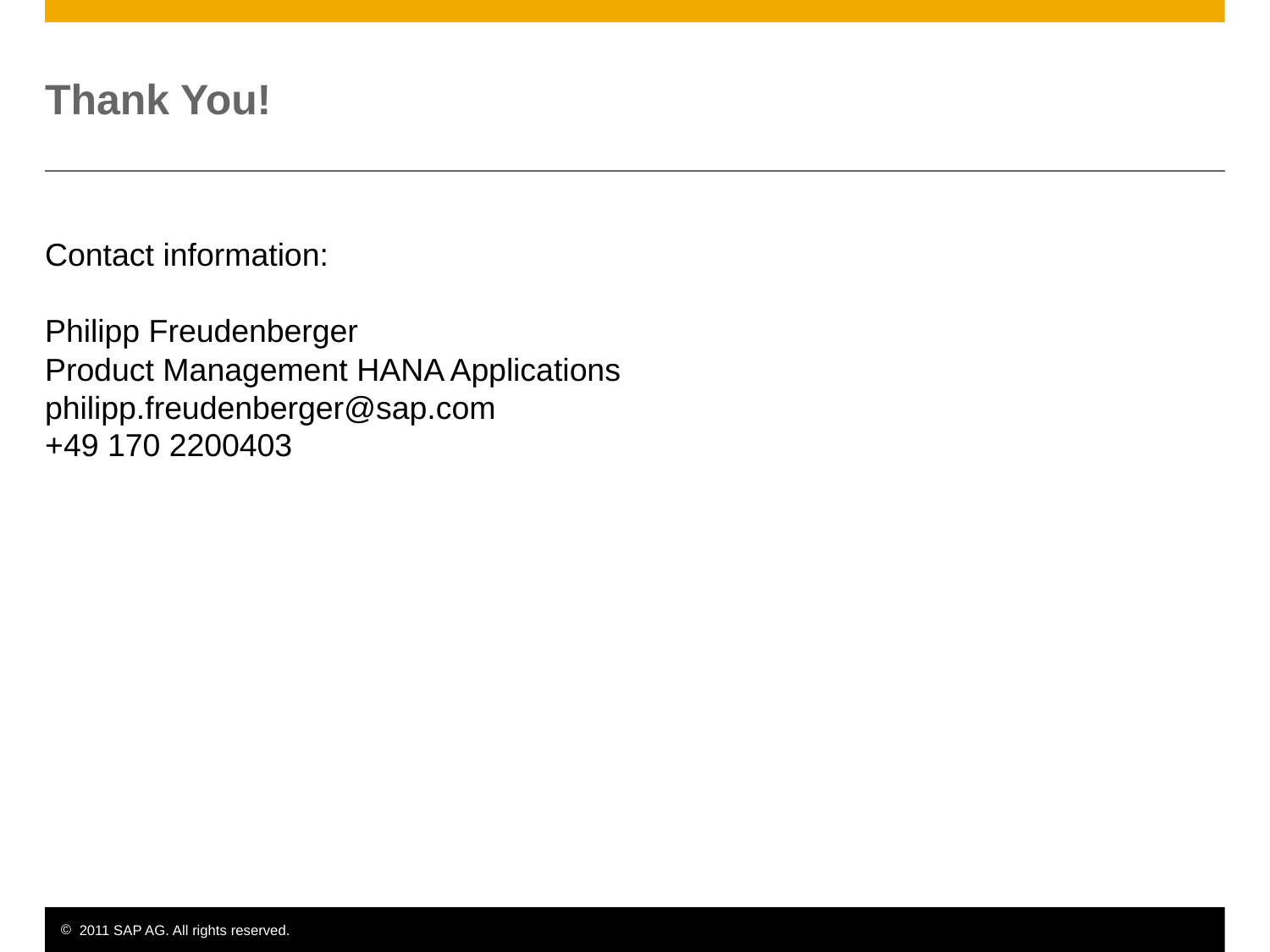

# Thank You!
Contact information:

Philipp Freudenberger
Product Management HANA Applications
philipp.freudenberger@sap.com
+49 170 2200403